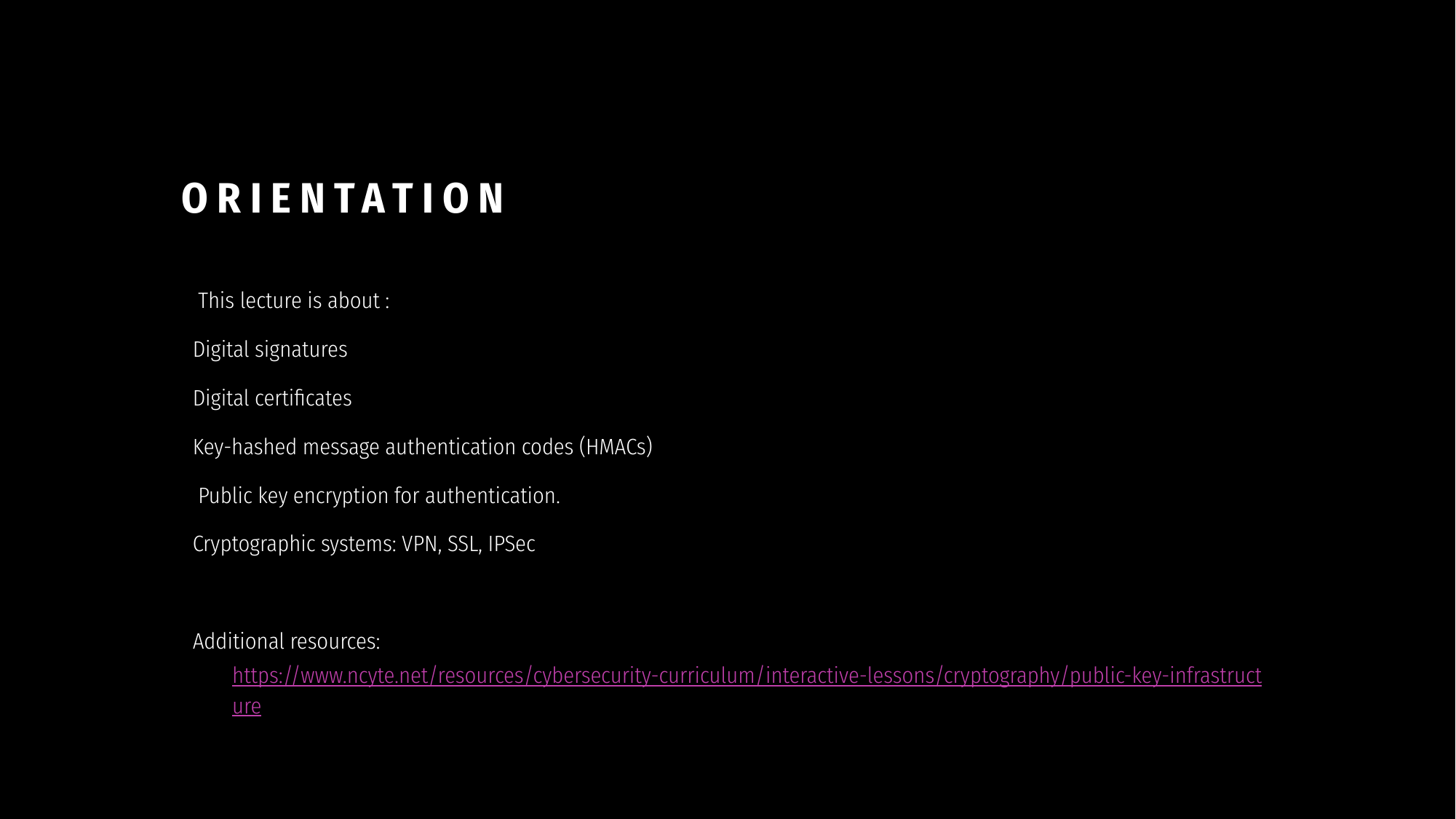

# Orientation
 This lecture is about :
Digital signatures
Digital certificates
Key-hashed message authentication codes (HMACs)
 Public key encryption for authentication.
Cryptographic systems: VPN, SSL, IPSec

Additional resources: https://www.ncyte.net/resources/cybersecurity-curriculum/interactive-lessons/cryptography/public-key-infrastructure